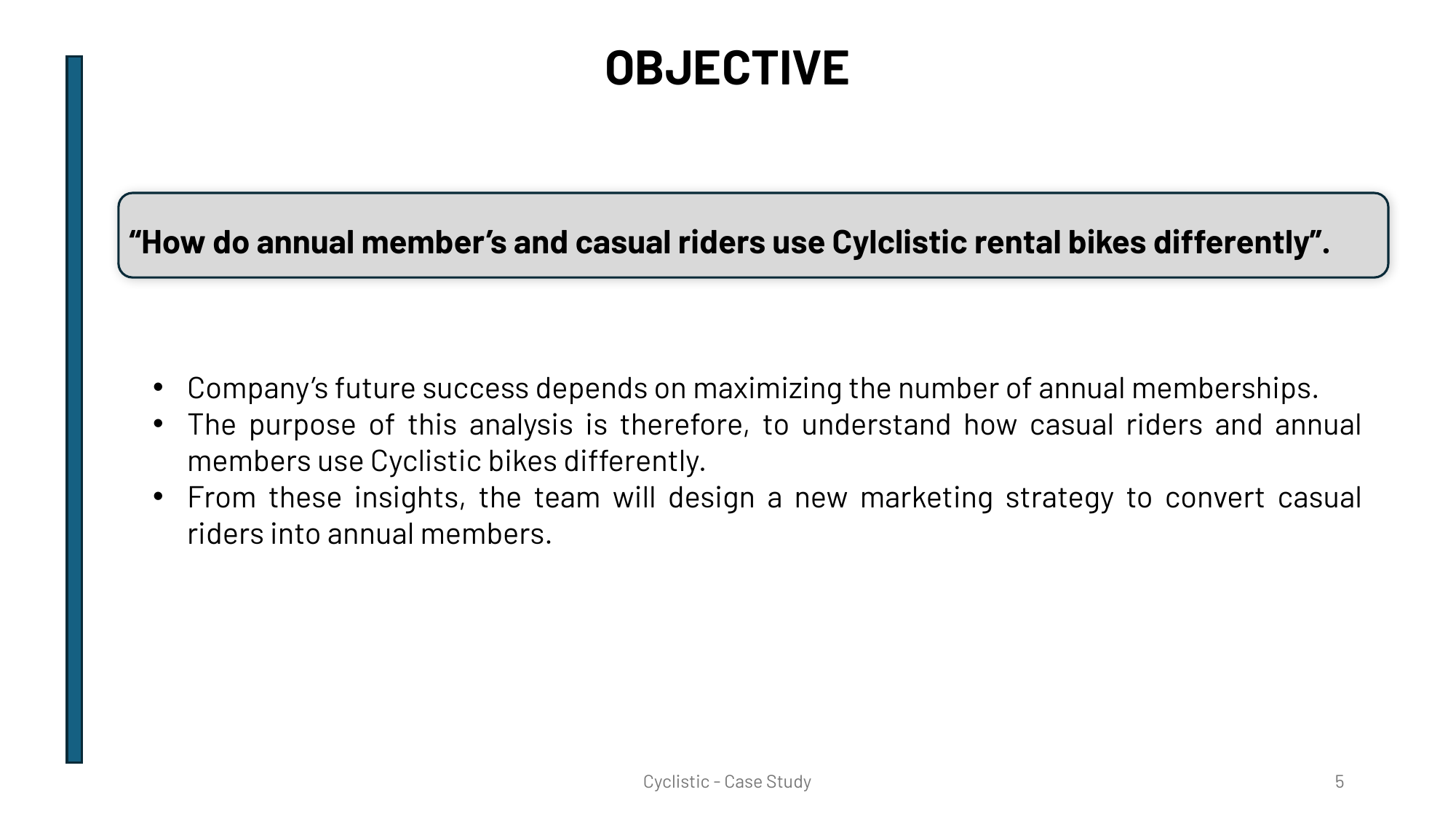

OBJECTIVE

“How do annual member’s and casual riders use Cylclistic rental bikes differently”.
Company’s future success depends on maximizing the number of annual memberships.
The purpose of this analysis is therefore, to understand how casual riders and annual members use Cyclistic bikes differently.
From these insights, the team will design a new marketing strategy to convert casual riders into annual members.

Cyclistic - Case Study
5